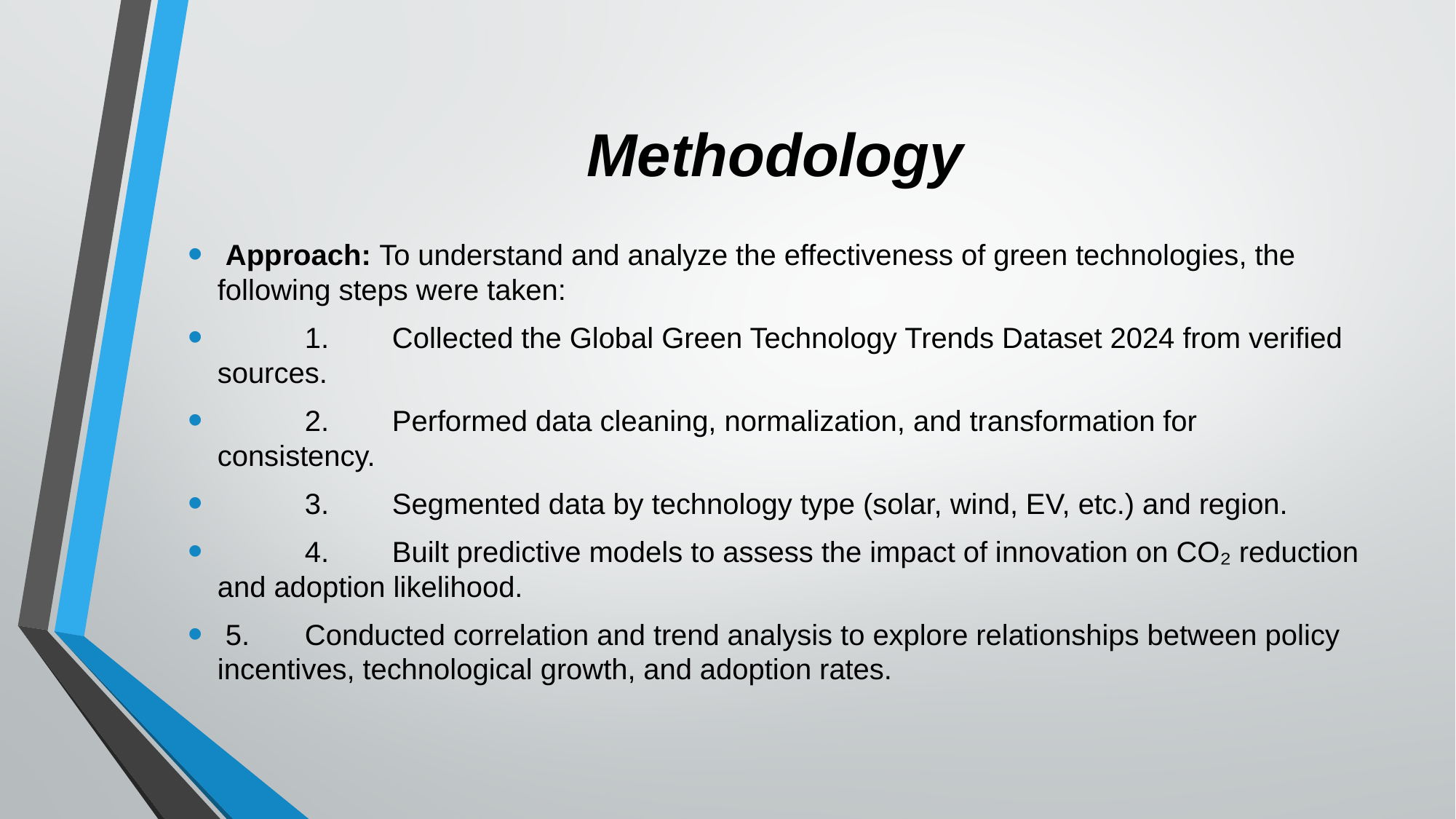

# Methodology
 Approach: To understand and analyze the effectiveness of green technologies, the following steps were taken:
	1.	Collected the Global Green Technology Trends Dataset 2024 from verified sources.
	2.	Performed data cleaning, normalization, and transformation for consistency.
	3.	Segmented data by technology type (solar, wind, EV, etc.) and region.
	4.	Built predictive models to assess the impact of innovation on CO₂ reduction and adoption likelihood.
 5.	Conducted correlation and trend analysis to explore relationships between policy incentives, technological growth, and adoption rates.